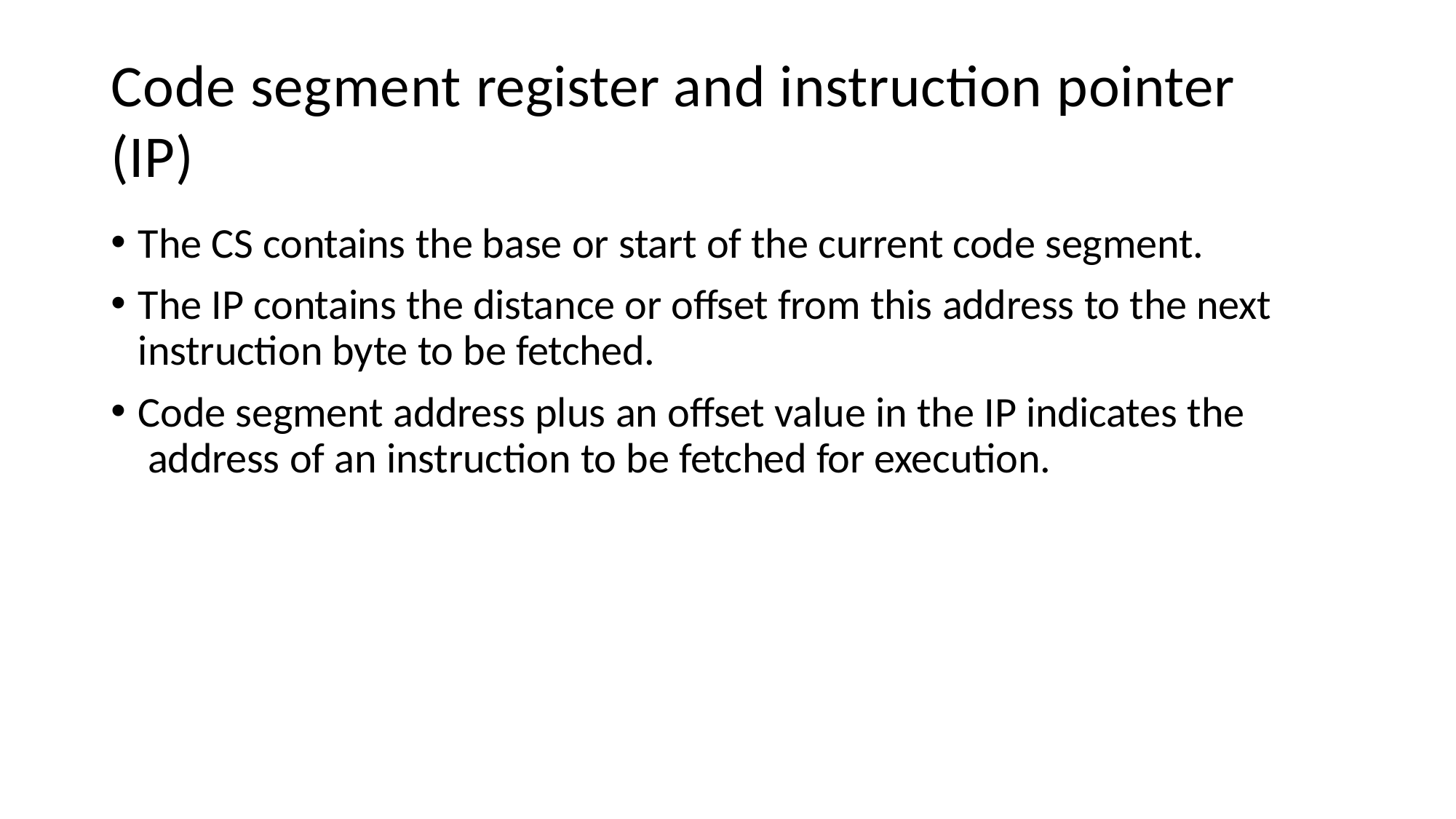

# Code segment register and instruction pointer (IP)
The CS contains the base or start of the current code segment.
The IP contains the distance or offset from this address to the next  instruction byte to be fetched.
Code segment address plus an offset value in the IP indicates the  address of an instruction to be fetched for execution.